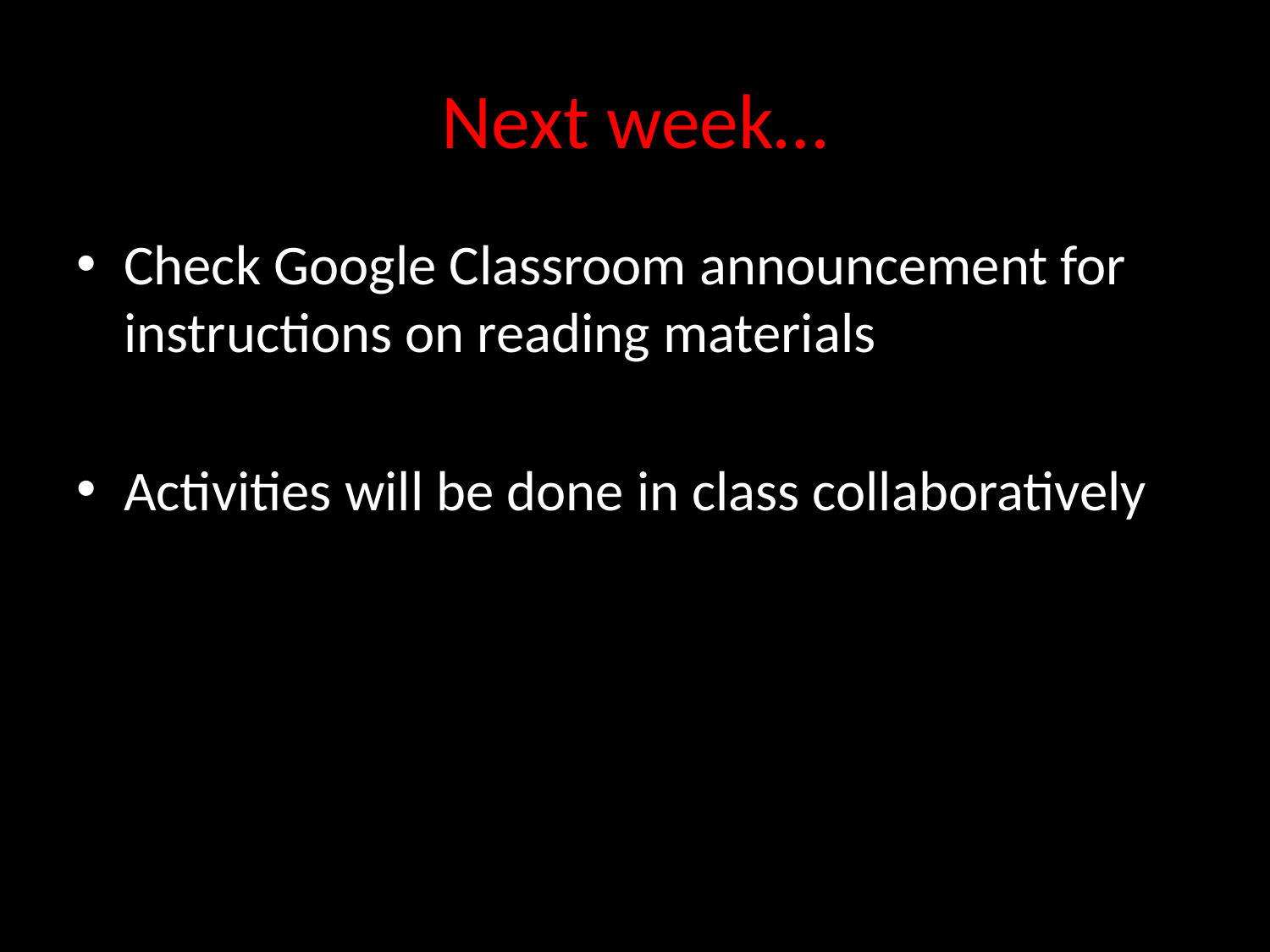

# Next week…
Check Google Classroom announcement for instructions on reading materials

Activities will be done in class collaboratively